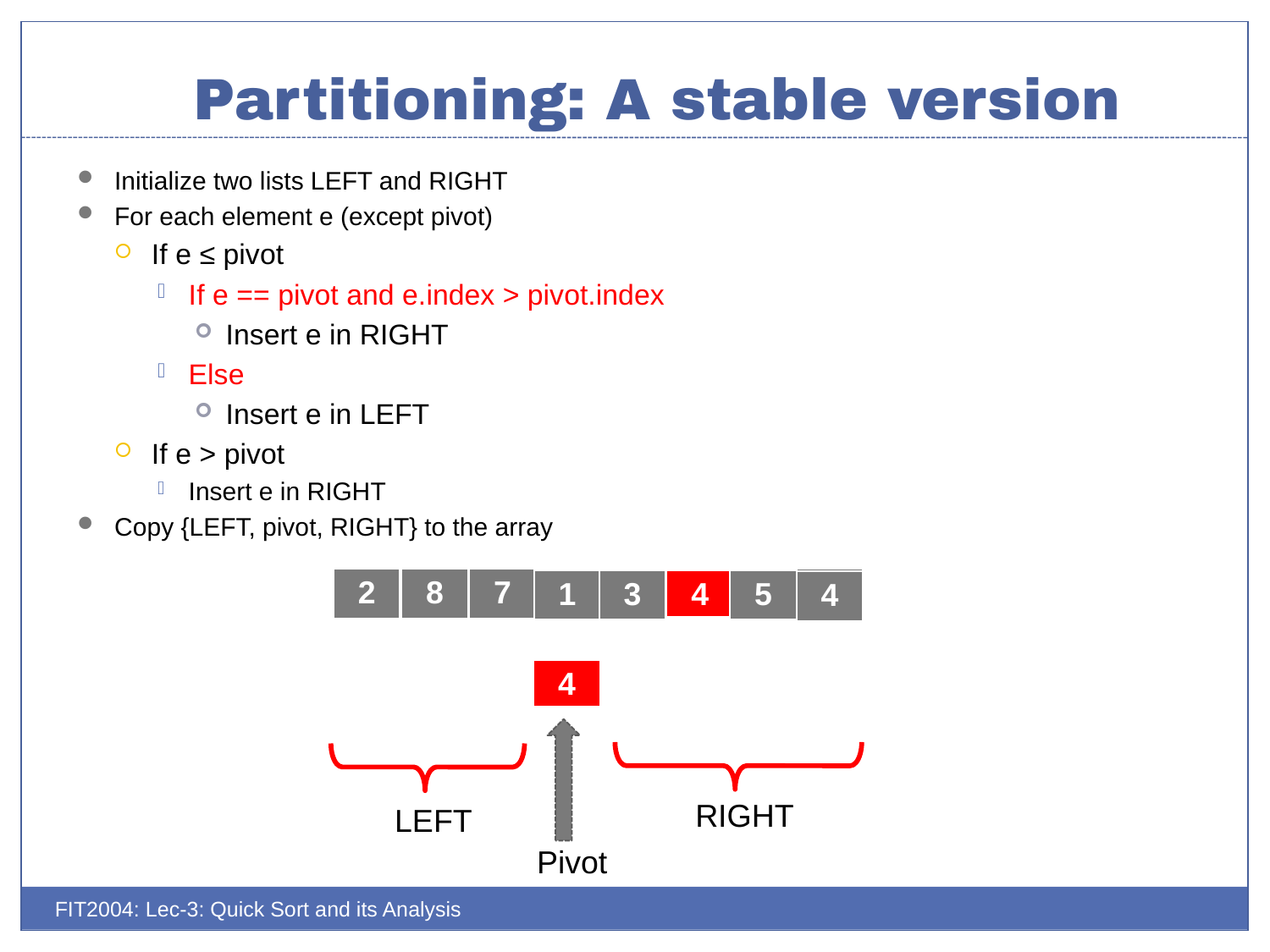

# Partitioning: A stable version
Initialize two lists LEFT and RIGHT
For each element e (except pivot)
If e ≤ pivot
If e == pivot and e.index > pivot.index
Insert e in RIGHT
Else
Insert e in LEFT
If e > pivot
Insert e in RIGHT
Copy {LEFT, pivot, RIGHT} to the array
| 2 | 8 | 7 | 1 | 3 | 4 | 5 | 4 |
| --- | --- | --- | --- | --- | --- | --- | --- |
| 2 |
| --- |
| 8 |
| --- |
| 7 |
| --- |
| 1 |
| --- |
| 3 |
| --- |
| 4 |
| --- |
| 5 |
| --- |
| 4 |
| --- |

| 4 |
| --- |

RIGHT
LEFT
Pivot
FIT2004: Lec-3: Quick Sort and its Analysis